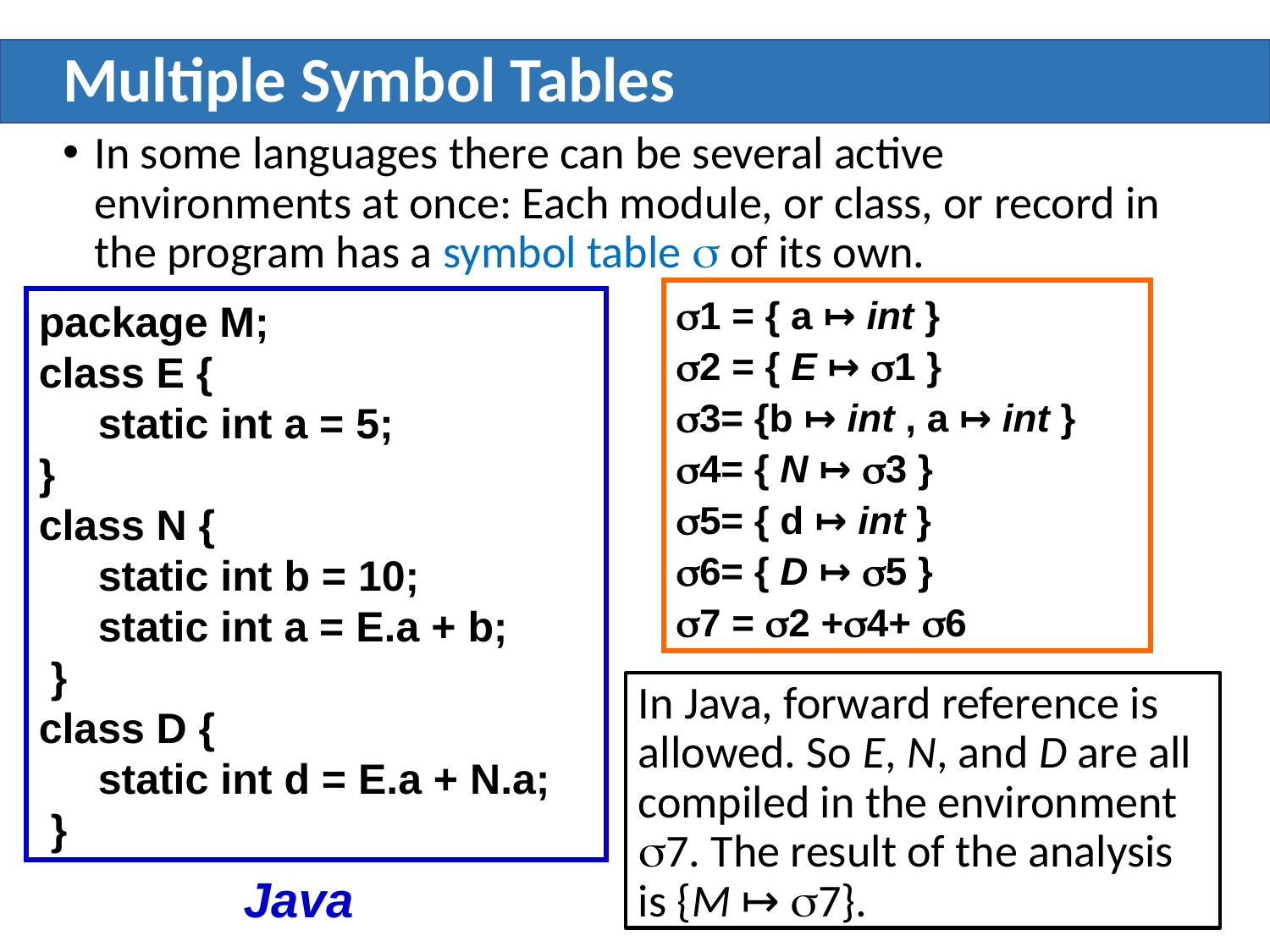

# Multiple Symbol Tables
In some languages there can be several active environments at once: Each module, or class, or record in the program has a symbol table σ of its own.
σ1 = { a ↦ int }
σ2 = { E ↦ σ1 }
σ3= {b ↦ int , a ↦ int }
σ4= { N ↦ σ3 }
σ5= { d ↦ int }
σ6= { D ↦ σ5 }
σ7 = σ2 +σ4+ σ6
package M;
class E {
     static int a = 5;
}
class N {
     static int b = 10;
     static int a = E.a + b;
 }
class D {
     static int d = E.a + N.a;
 }
In Java, forward reference is allowed. So E, N, and D are all compiled in the environment σ7. The result of the analysis is {M ↦ σ7}.
Java